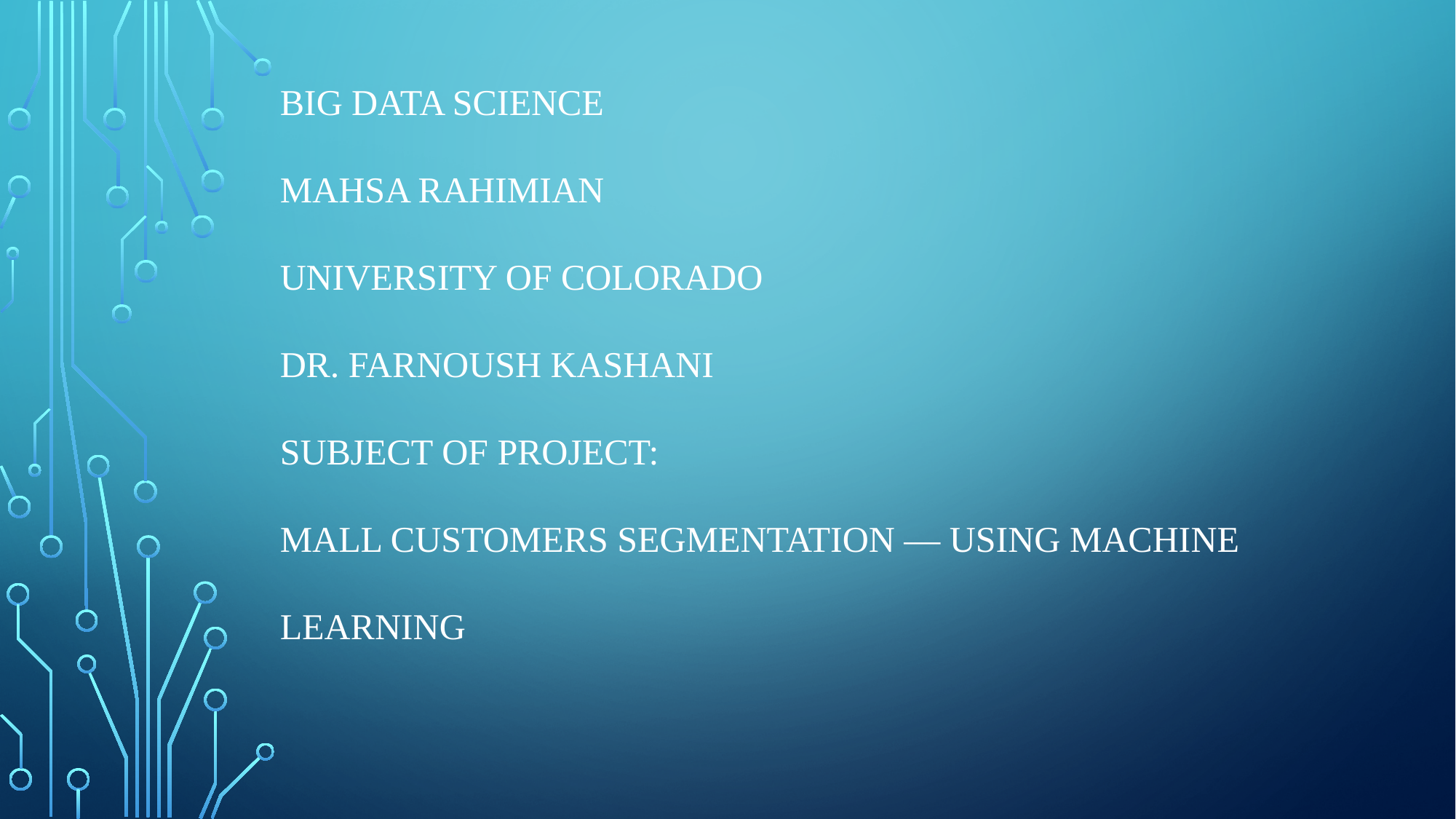

# Big Data Science Mahsa Rahimian University of Colorado Dr. Farnoush kashani Subject of Project: Mall Customers Segmentation — Using Machine Learning